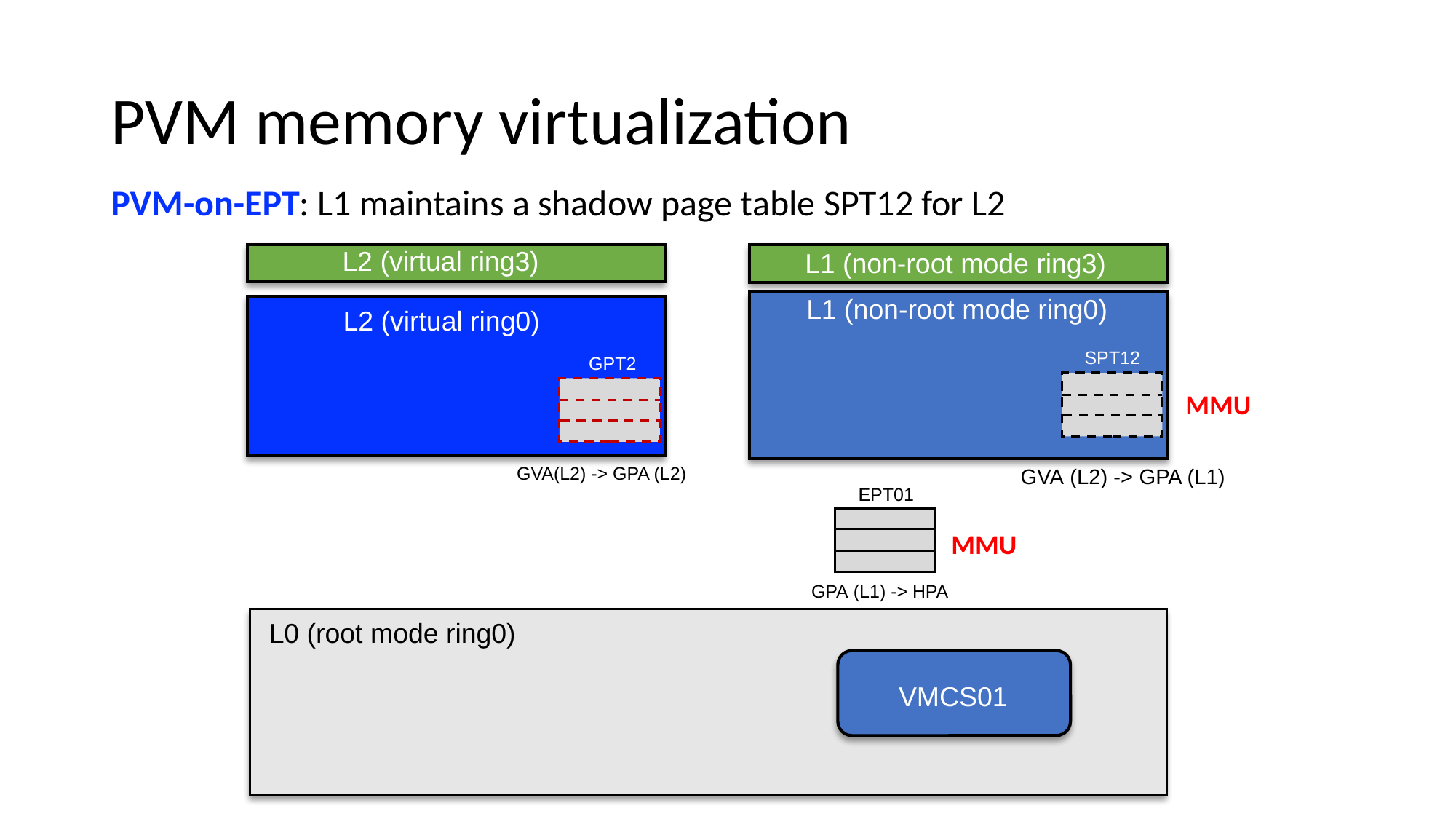

# PVM memory virtualization
PVM-on-EPT: L1 maintains a shadow page table SPT12 for L2
L2 (virtual ring3)
L1 (non-root mode ring3)

L1 (non-root mode ring0)

L2 (virtual ring0)
SPT12

GVA (L2) -> GPA (L1)
GPT2

GVA(L2) -> GPA (L2)
MMU
EPT01

GPA (L1) -> HPA
MMU

L0 (root mode ring0)

VMCS01